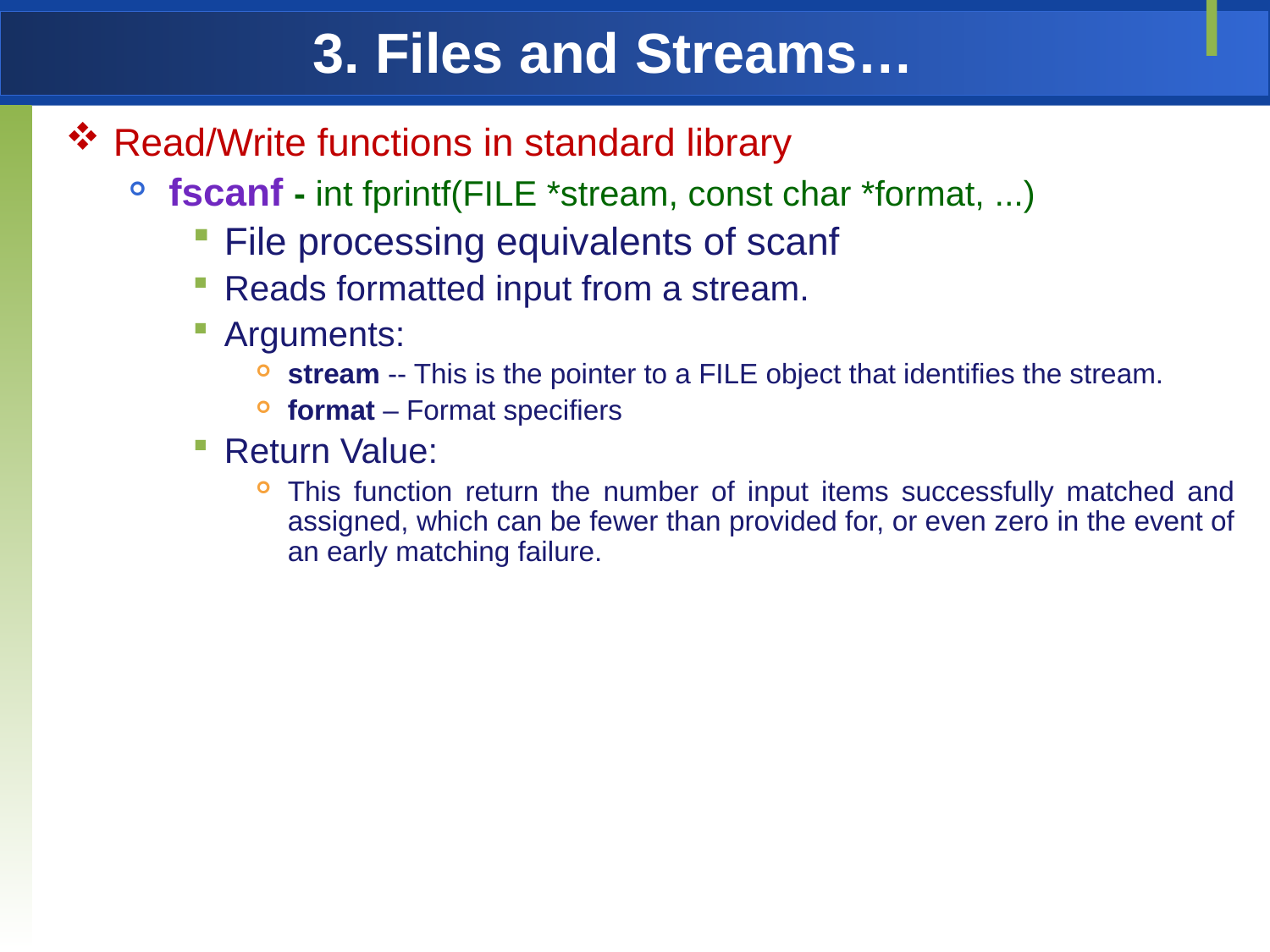

3. Files and Streams…
Read/Write functions in standard library
fscanf - int fprintf(FILE *stream, const char *format, ...)
File processing equivalents of scanf
Reads formatted input from a stream.
Arguments:
stream -- This is the pointer to a FILE object that identifies the stream.
format – Format specifiers
Return Value:
This function return the number of input items successfully matched and assigned, which can be fewer than provided for, or even zero in the event of an early matching failure.